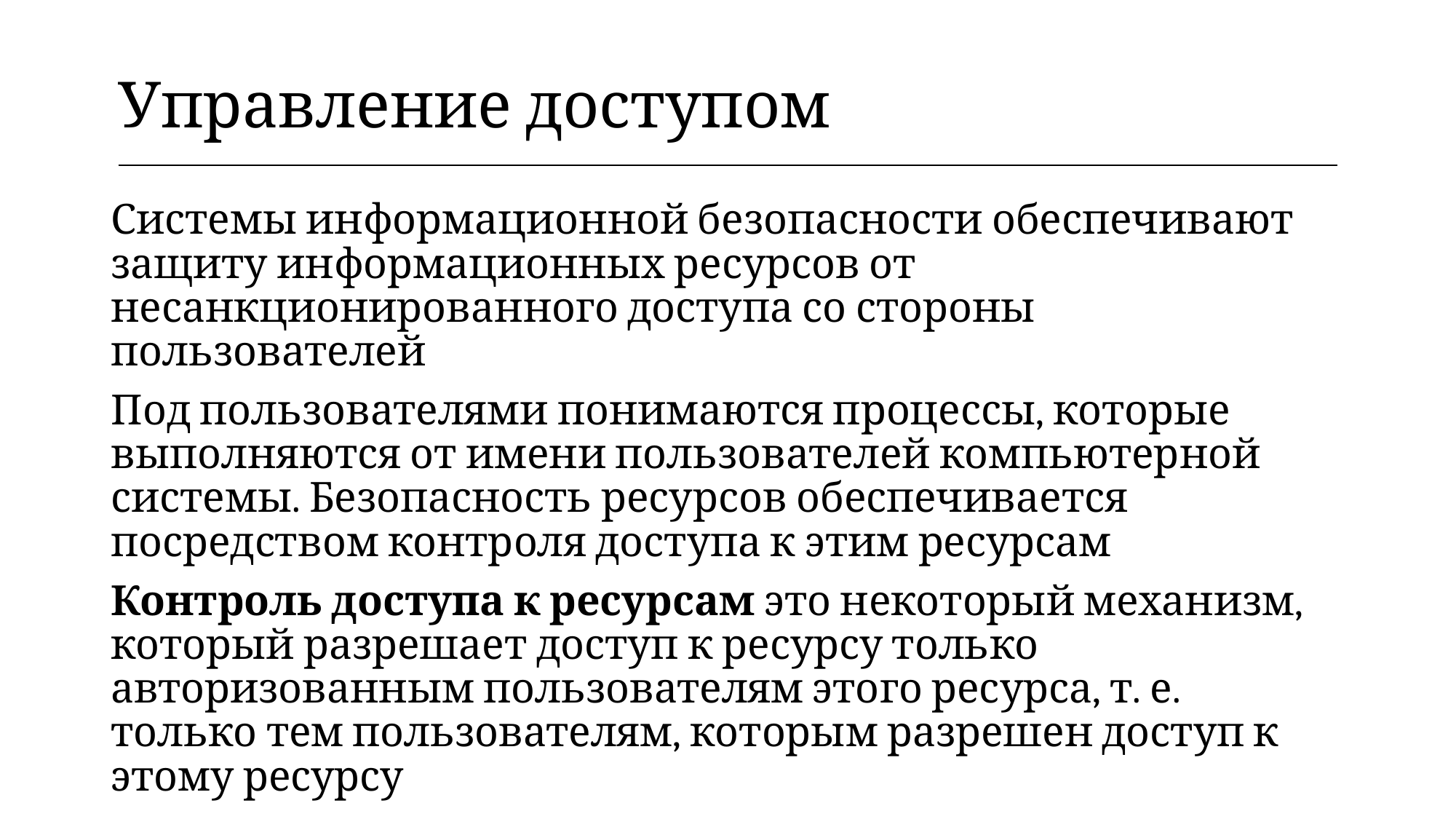

| Управление доступом |
| --- |
Системы информационной безопасности обеспечивают защиту информационных ресурсов от несанкционированного доступа со стороны пользователей
Под пользователями понимаются процессы, которые выполняются от имени пользователей компьютерной системы. Безопасность ресурсов обеспечивается посредством контроля доступа к этим ресурсам
Контроль доступа к ресурсам это некоторый механизм, который разрешает доступ к ресурсу только авторизованным пользователям этого ресурса, т. е. только тем пользователям, которым разрешен доступ к этому ресурсу